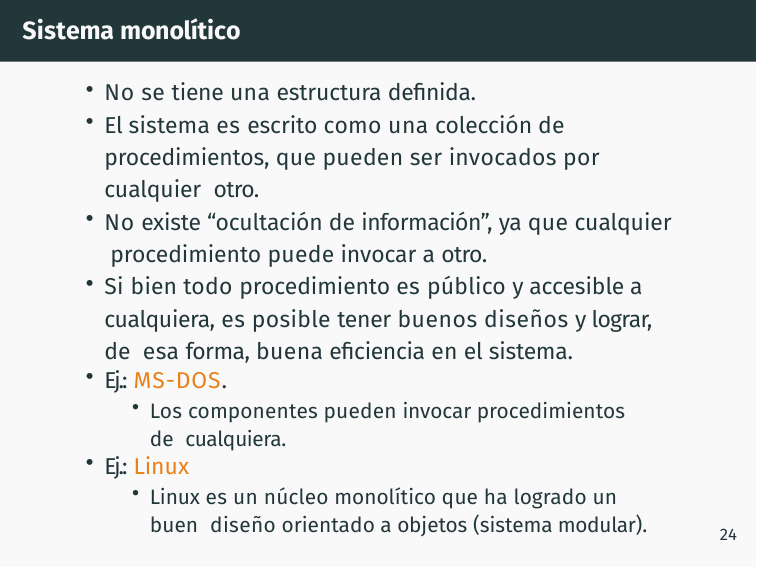

# Sistema monolítico
No se tiene una estructura definida.
El sistema es escrito como una colección de  procedimientos, que pueden ser invocados por cualquier  otro.
No existe “ocultación de información”, ya que cualquier  procedimiento puede invocar a otro.
Si bien todo procedimiento es público y accesible a  cualquiera, es posible tener buenos diseños y lograr, de  esa forma, buena eficiencia en el sistema.
Ej.: MS-DOS.
Los componentes pueden invocar procedimientos de  cualquiera.
Ej.: Linux
Linux es un núcleo monolítico que ha logrado un buen  diseño orientado a objetos (sistema modular).
24